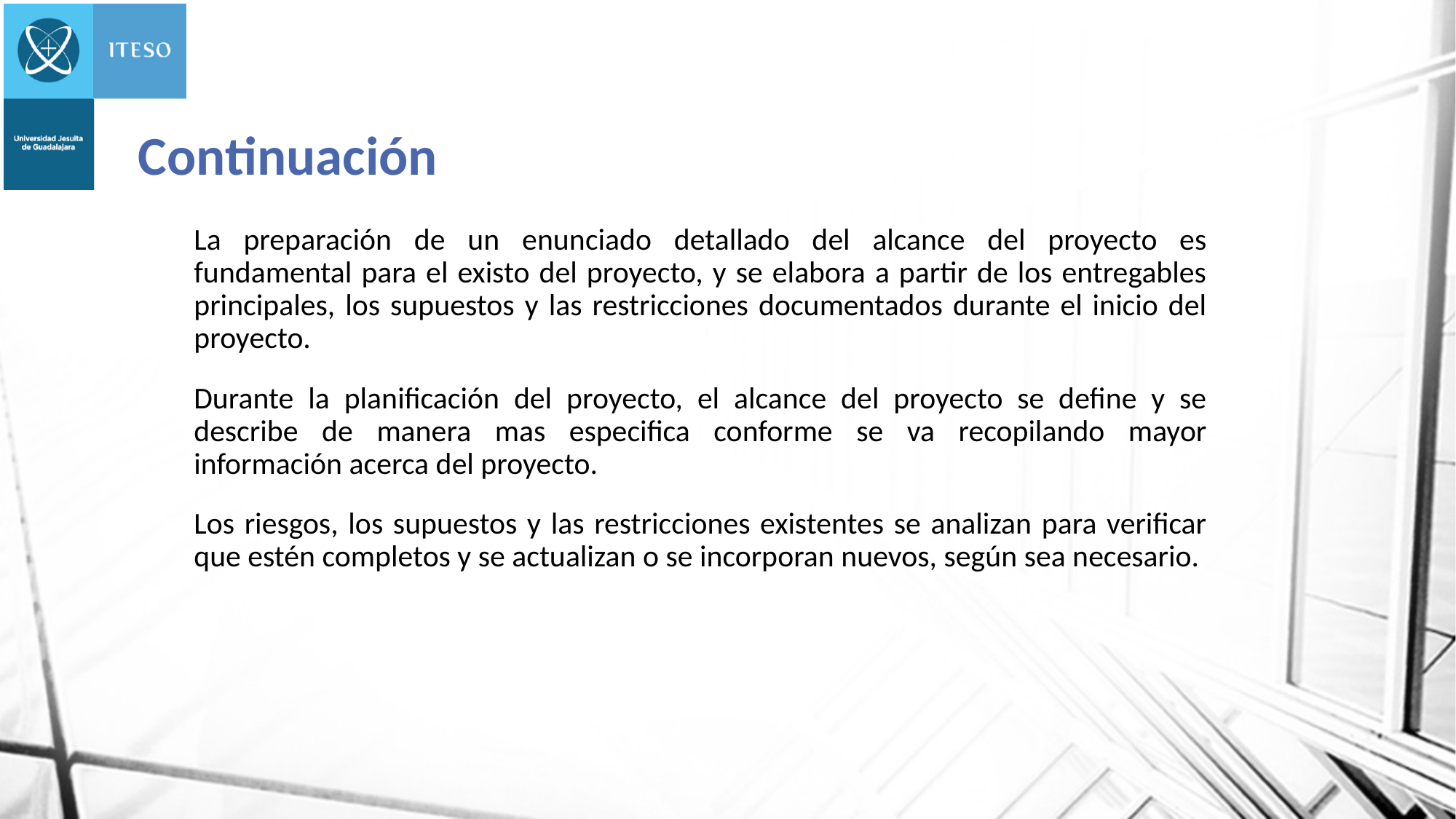

# Continuación
La preparación de un enunciado detallado del alcance del proyecto es fundamental para el existo del proyecto, y se elabora a partir de los entregables principales, los supuestos y las restricciones documentados durante el inicio del proyecto.
Durante la planificación del proyecto, el alcance del proyecto se define y se describe de manera mas especifica conforme se va recopilando mayor información acerca del proyecto.
Los riesgos, los supuestos y las restricciones existentes se analizan para verificar que estén completos y se actualizan o se incorporan nuevos, según sea necesario.